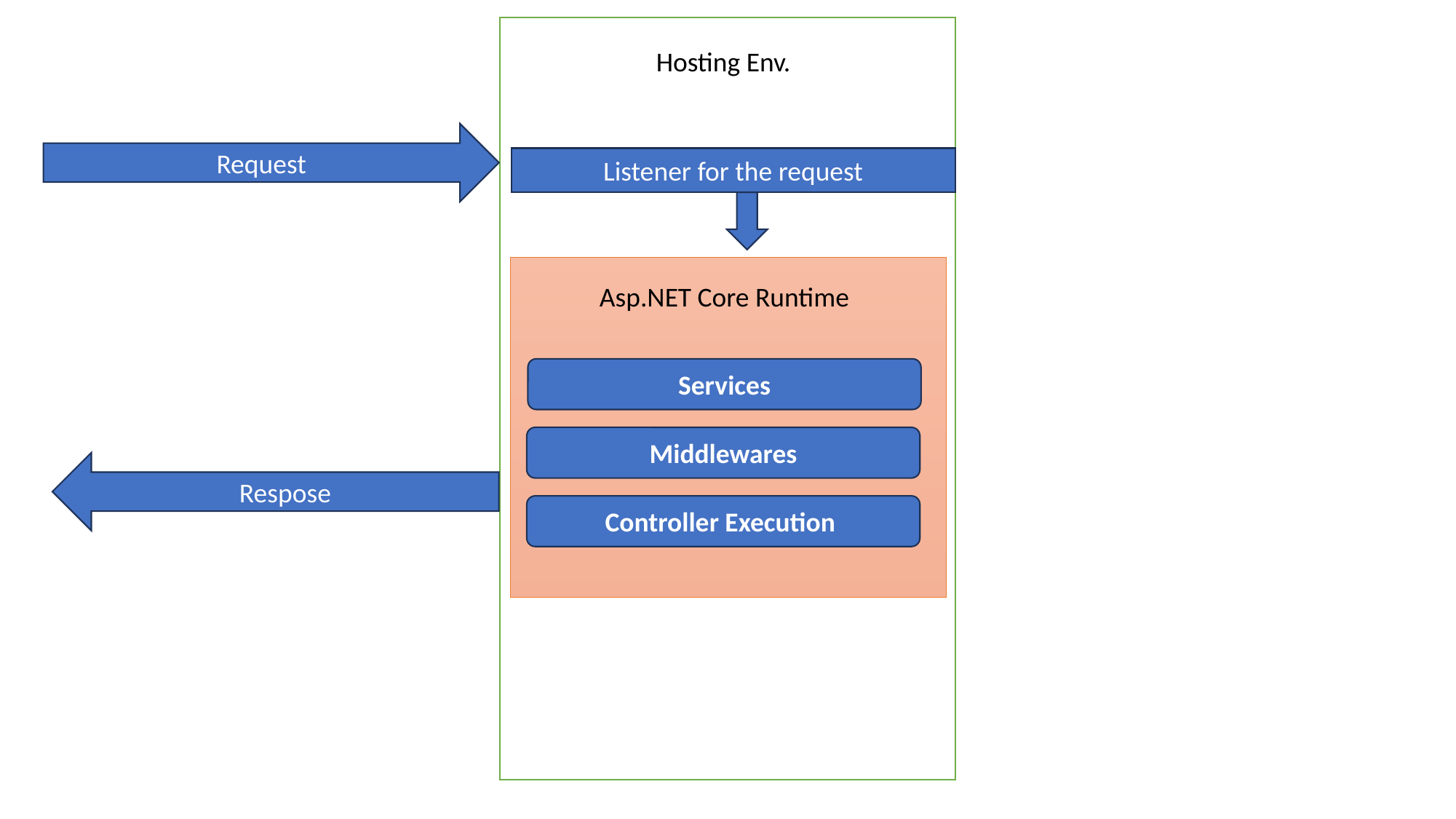

Hosting Env.
Request
Listener for the request

Asp.NET Core Runtime
Services
Middlewares
Respose
Controller Execution